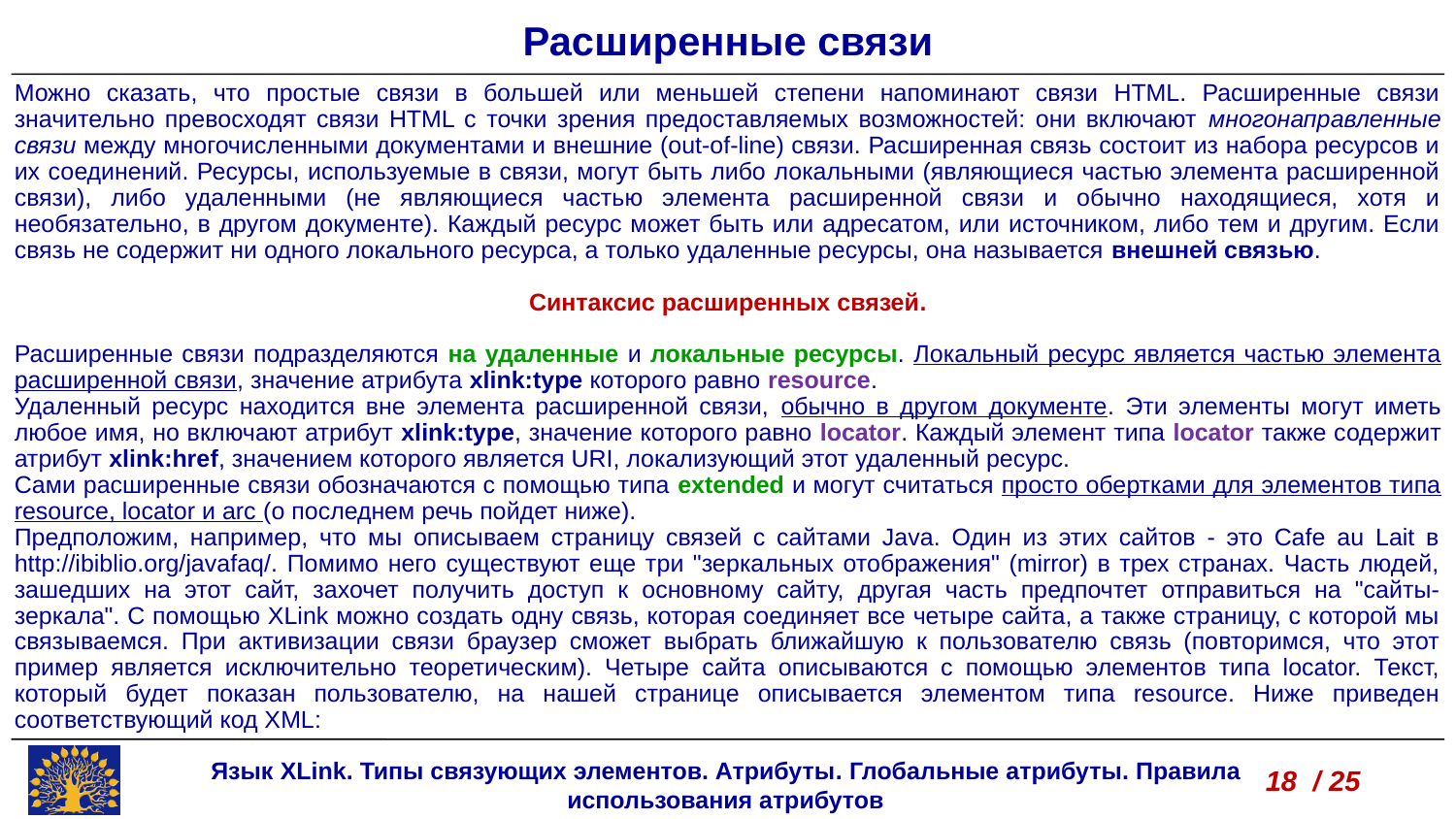

Расширенные связи
Можно сказать, что простые связи в большей или меньшей степени напоминают связи HTML. Расширенные связи значительно превосходят связи HTML с точки зрения предоставляемых возможностей: они включают многонаправленные связи между многочисленными документами и внешние (out-of-line) связи. Расширенная связь состоит из набора ресурсов и их соединений. Ресурсы, используемые в связи, могут быть либо локальными (являющиеся частью элемента расширенной связи), либо удаленными (не являющиеся частью элемента расширенной связи и обычно находящиеся, хотя и необязательно, в другом документе). Каждый ресурс может быть или адресатом, или источником, либо тем и другим. Если связь не содержит ни одного локального ресурса, а только удаленные ресурсы, она называется внешней связью.

Синтаксис расширенных связей.

Расширенные связи подразделяются на удаленные и локальные ресурсы. Локальный ресурс является частью элемента расширенной связи, значение атрибута xlink:type которого равно resource.
Удаленный ресурс находится вне элемента расширенной связи, обычно в другом документе. Эти элементы могут иметь любое имя, но включают атрибут xlink:type, значение которого равно locator. Каждый элемент типа locator также содержит атрибут xlink:href, значением которого является URI, локализующий этот удаленный ресурс.
Сами расширенные связи обозначаются с помощью типа extended и могут считаться просто обертками для элементов типа resource, locator и arc (о последнем речь пойдет ниже).
Предположим, например, что мы описываем страницу связей с сайтами Java. Один из этих сайтов - это Cafe au Lait в http://ibiblio.org/javafaq/. Помимо него существуют еще три "зеркальных отображения" (mirror) в трех странах. Часть людей, зашедших на этот сайт, захочет получить доступ к основному сайту, другая часть предпочтет отправиться на "сайты-зеркала". С помощью XLink можно создать одну связь, которая соединяет все четыре сайта, а также страницу, с которой мы связываемся. При активизации связи браузер сможет выбрать ближайшую к пользователю связь (повторимся, что этот пример является исключительно теоретическим). Четыре сайта описываются с помощью элементов типа locator. Текст, который будет показан пользователю, на нашей странице описывается элементом типа resource. Ниже приведен соответствующий код XML: